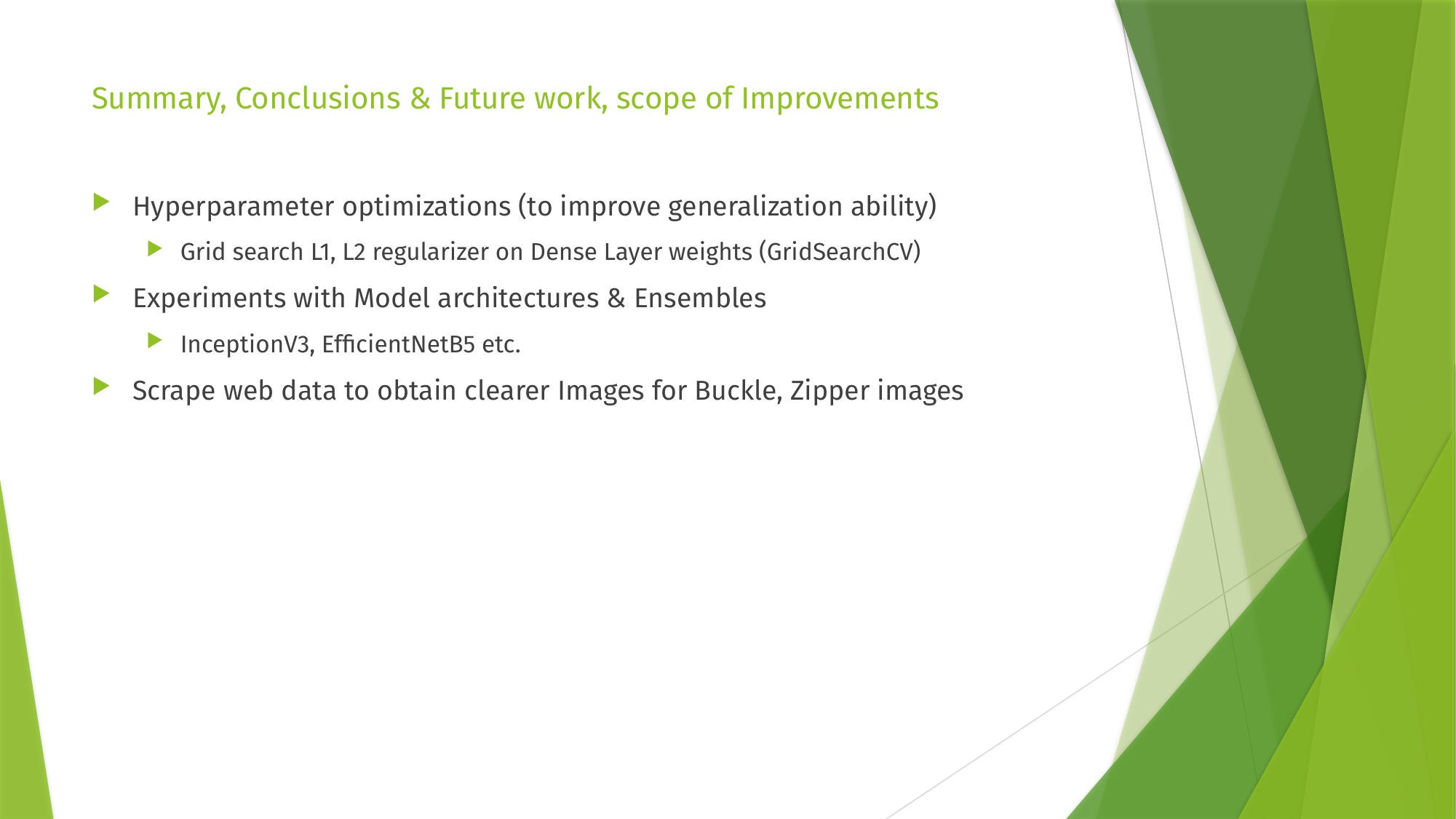

# Summary, Conclusions & Future work, scope of Improvements
Hyperparameter optimizations (to improve generalization ability)
Grid search L1, L2 regularizer on Dense Layer weights (GridSearchCV)
Experiments with Model architectures & Ensembles
InceptionV3, EfficientNetB5 etc.
Scrape web data to obtain clearer Images for Buckle, Zipper images